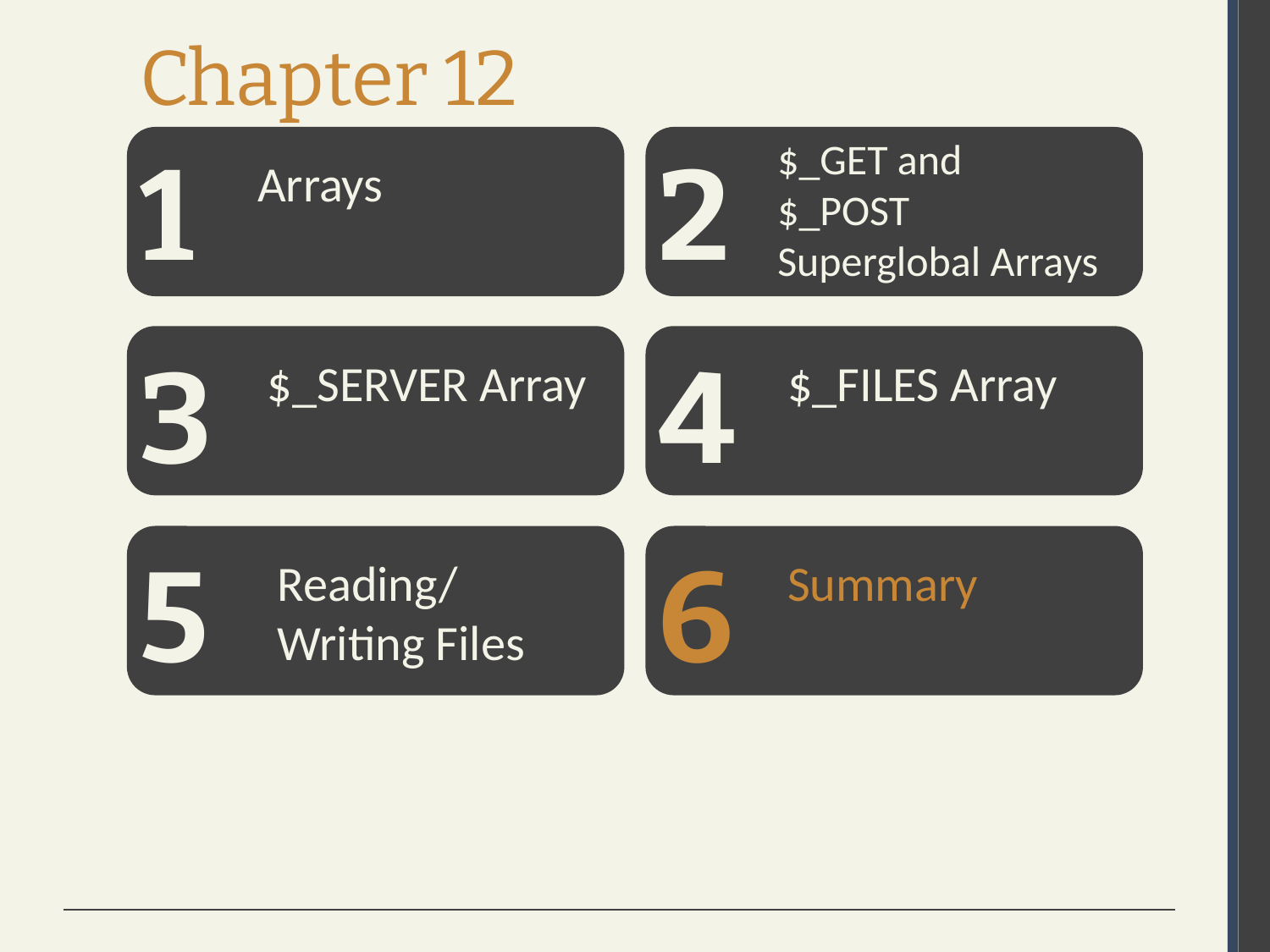

# Chapter 12
$_GET and $_POST Superglobal Arrays

1

2
Arrays

3
4
$_SERVER Array
$_FILES Array

5
6
Reading/ Writing Files
Summary